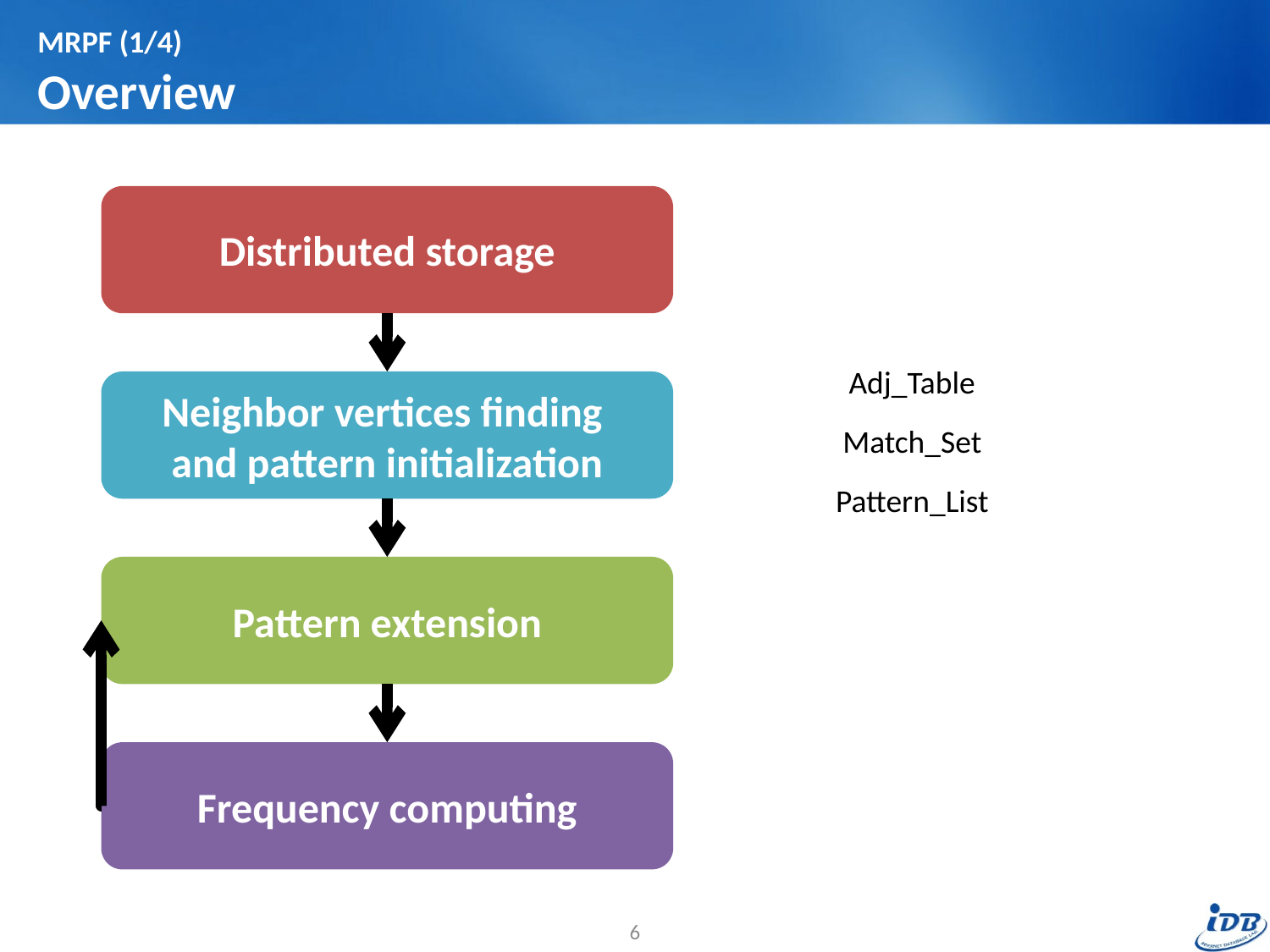

# MRPF (1/4) Overview
Distributed storage
Adj_Table
Neighbor vertices finding
and pattern initialization
Match_Set
Pattern_List
Pattern extension
Frequency computing
6